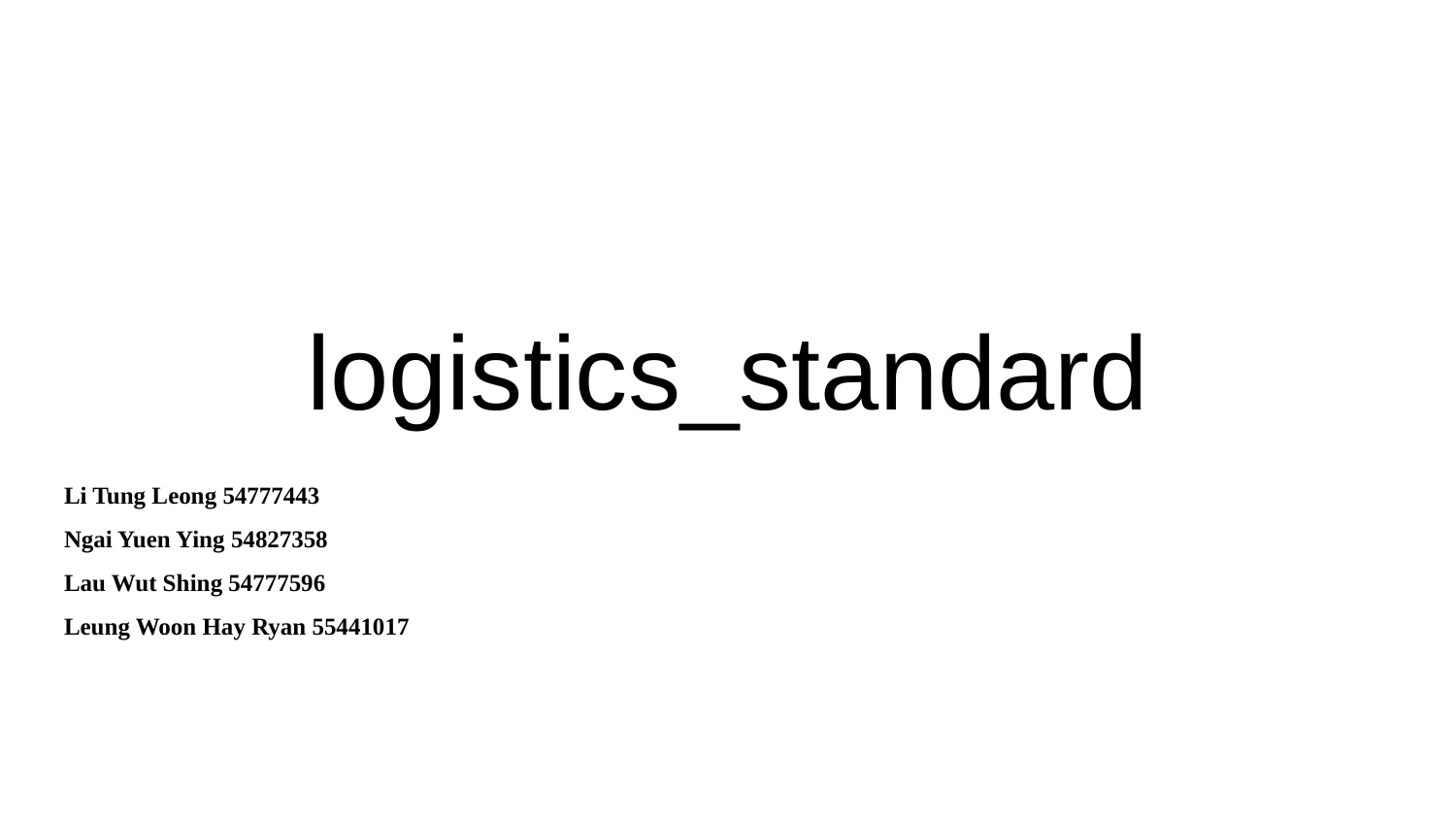

# logistics_standard
Li Tung Leong 54777443
Ngai Yuen Ying 54827358
Lau Wut Shing 54777596
Leung Woon Hay Ryan 55441017